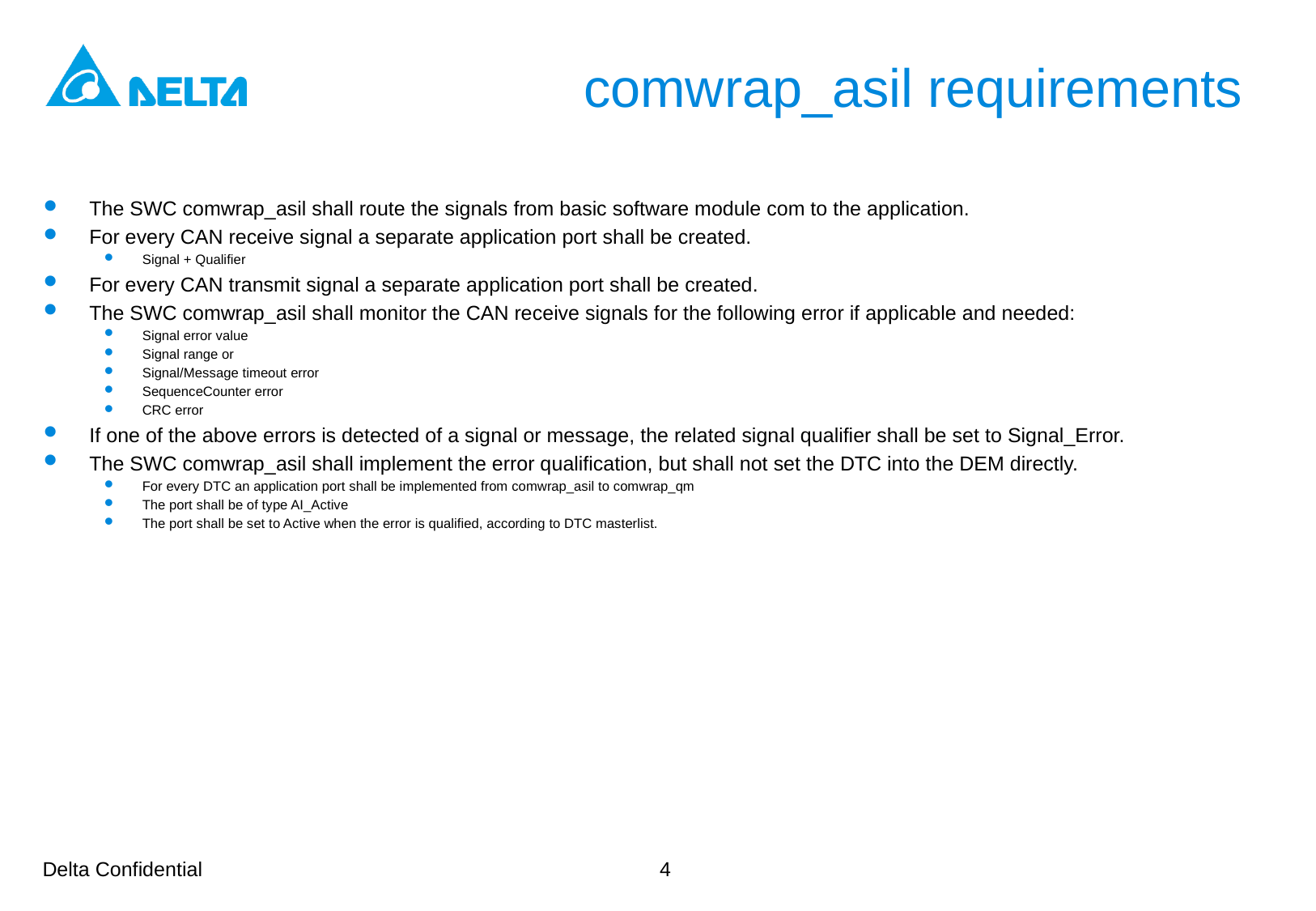

# comwrap_asil requirements
The SWC comwrap_asil shall route the signals from basic software module com to the application.
For every CAN receive signal a separate application port shall be created.
Signal + Qualifier
For every CAN transmit signal a separate application port shall be created.
The SWC comwrap_asil shall monitor the CAN receive signals for the following error if applicable and needed:
Signal error value
Signal range or
Signal/Message timeout error
SequenceCounter error
CRC error
If one of the above errors is detected of a signal or message, the related signal qualifier shall be set to Signal_Error.
The SWC comwrap_asil shall implement the error qualification, but shall not set the DTC into the DEM directly.
For every DTC an application port shall be implemented from comwrap_asil to comwrap_qm
The port shall be of type AI_Active
The port shall be set to Active when the error is qualified, according to DTC masterlist.

4